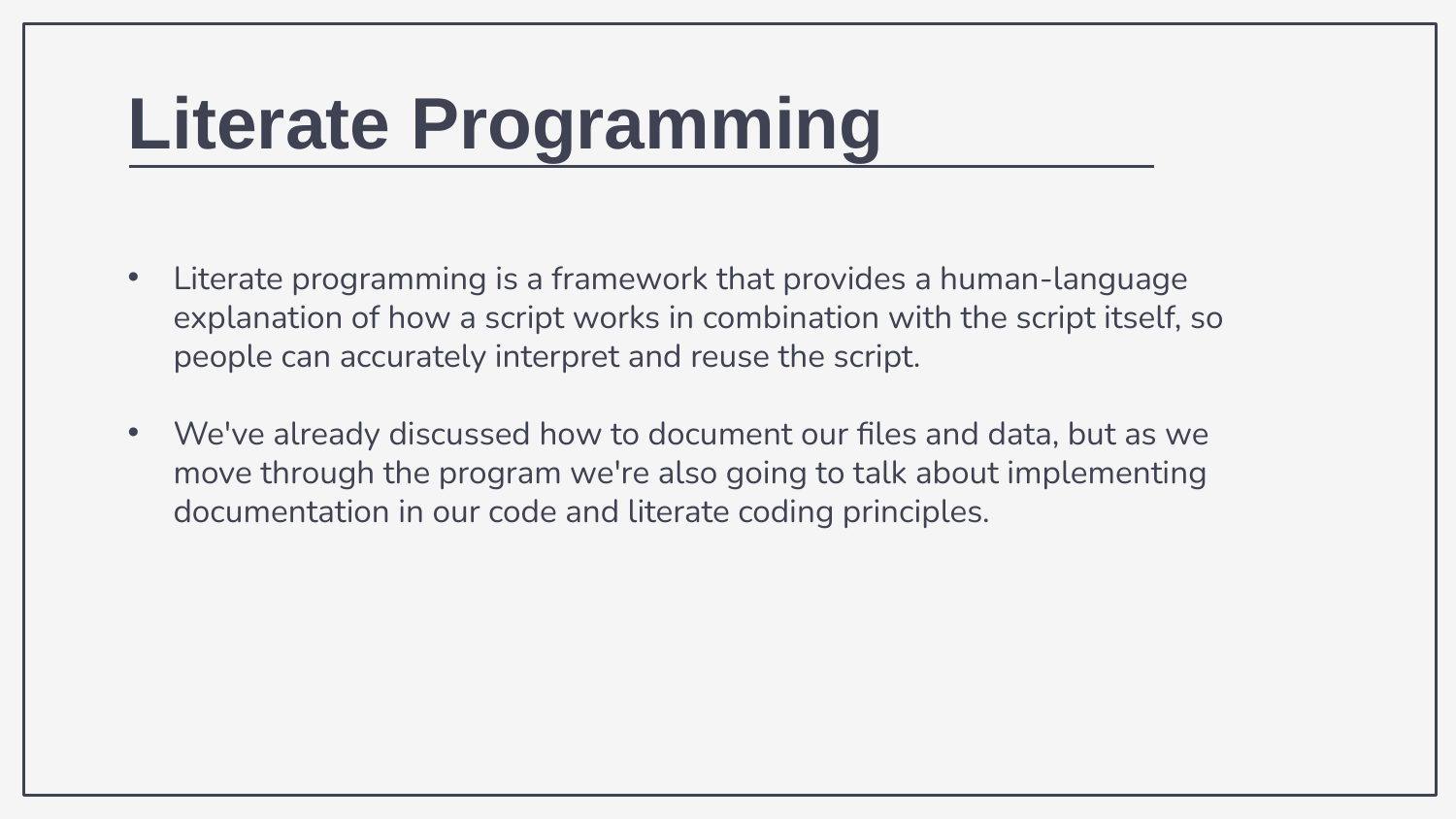

Literate Programming

Literate programming is a framework that provides a human-language explanation of how a script works in combination with the script itself, so people can accurately interpret and reuse the script.

We've already discussed how to document our files and data, but as we move through the program we're also going to talk about implementing documentation in our code and literate coding principles.